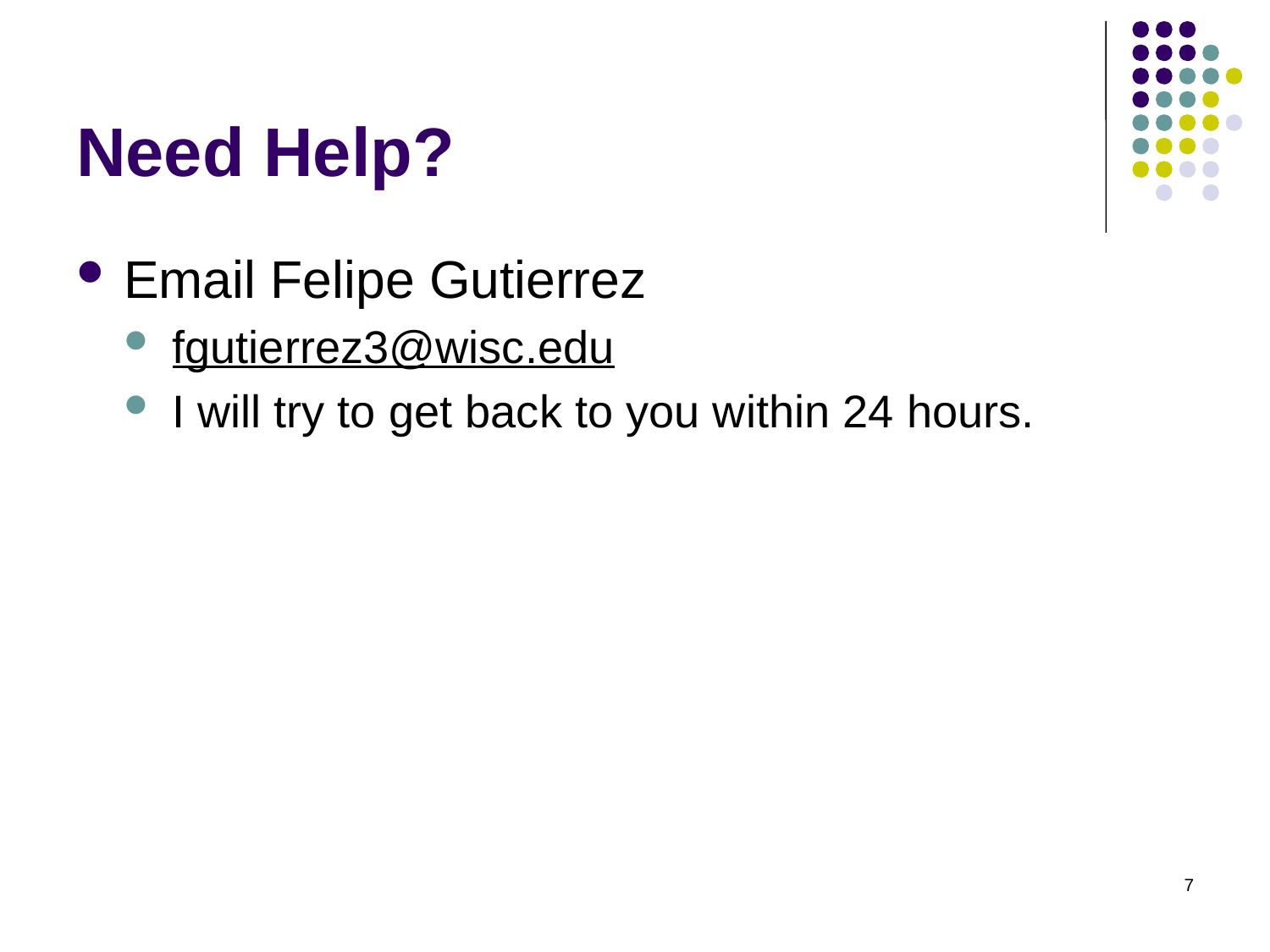

# Need Help?
Email Felipe Gutierrez
fgutierrez3@wisc.edu
I will try to get back to you within 24 hours.
7